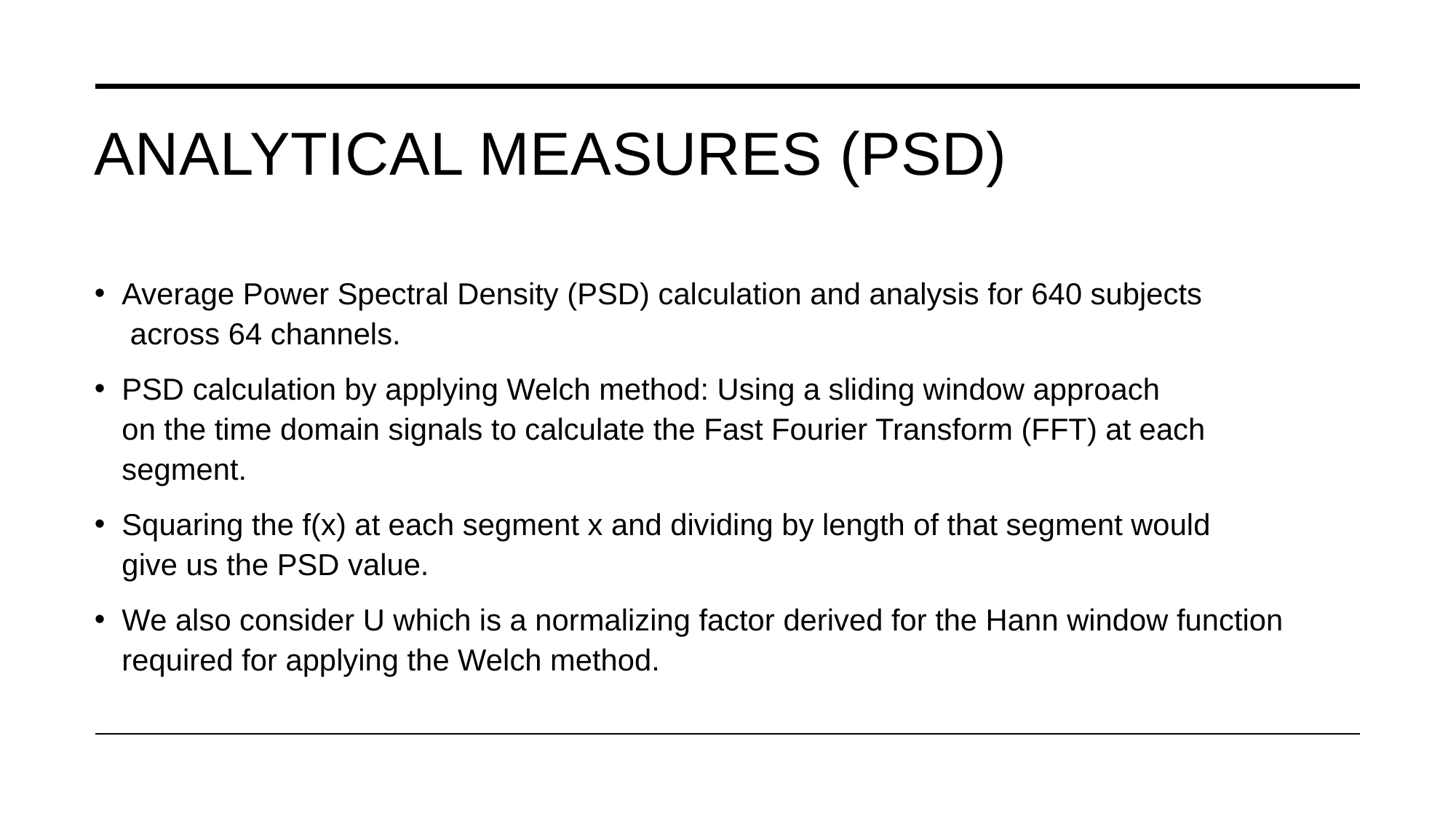

# Analytical measures (PSD)
Average Power Spectral Density (PSD) calculation and analysis for 640 subjects
 across 64 channels.
PSD calculation by applying Welch method: Using a sliding window approach
on the time domain signals to calculate the Fast Fourier Transform (FFT) at each
segment.
Squaring the f(x) at each segment x and dividing by length of that segment would
give us the PSD value.
We also consider U which is a normalizing factor derived for the Hann window function
required for applying the Welch method.